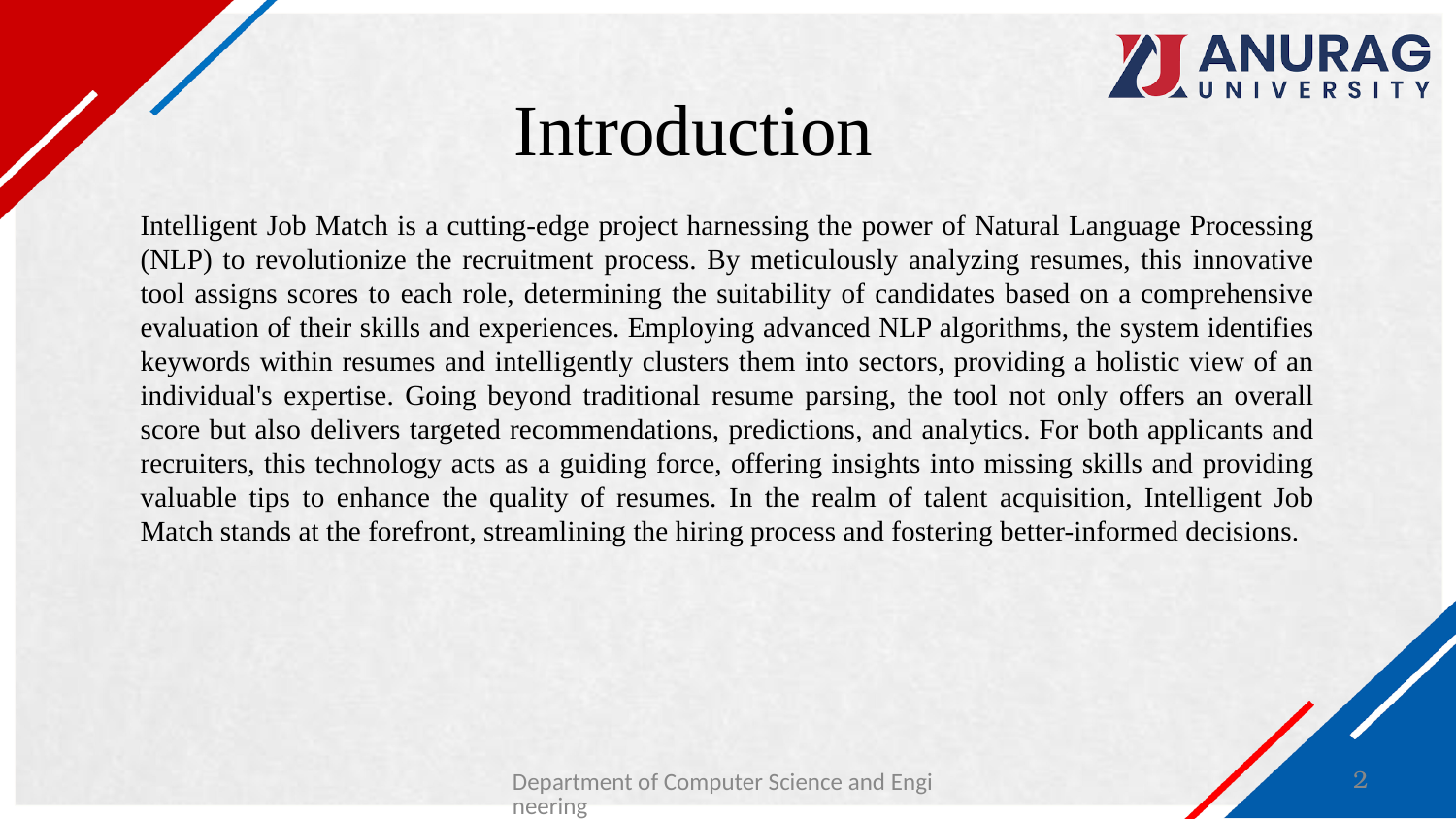

# Introduction
Intelligent Job Match is a cutting-edge project harnessing the power of Natural Language Processing (NLP) to revolutionize the recruitment process. By meticulously analyzing resumes, this innovative tool assigns scores to each role, determining the suitability of candidates based on a comprehensive evaluation of their skills and experiences. Employing advanced NLP algorithms, the system identifies keywords within resumes and intelligently clusters them into sectors, providing a holistic view of an individual's expertise. Going beyond traditional resume parsing, the tool not only offers an overall score but also delivers targeted recommendations, predictions, and analytics. For both applicants and recruiters, this technology acts as a guiding force, offering insights into missing skills and providing valuable tips to enhance the quality of resumes. In the realm of talent acquisition, Intelligent Job Match stands at the forefront, streamlining the hiring process and fostering better-informed decisions.

Department of Computer Science and Engineering
2